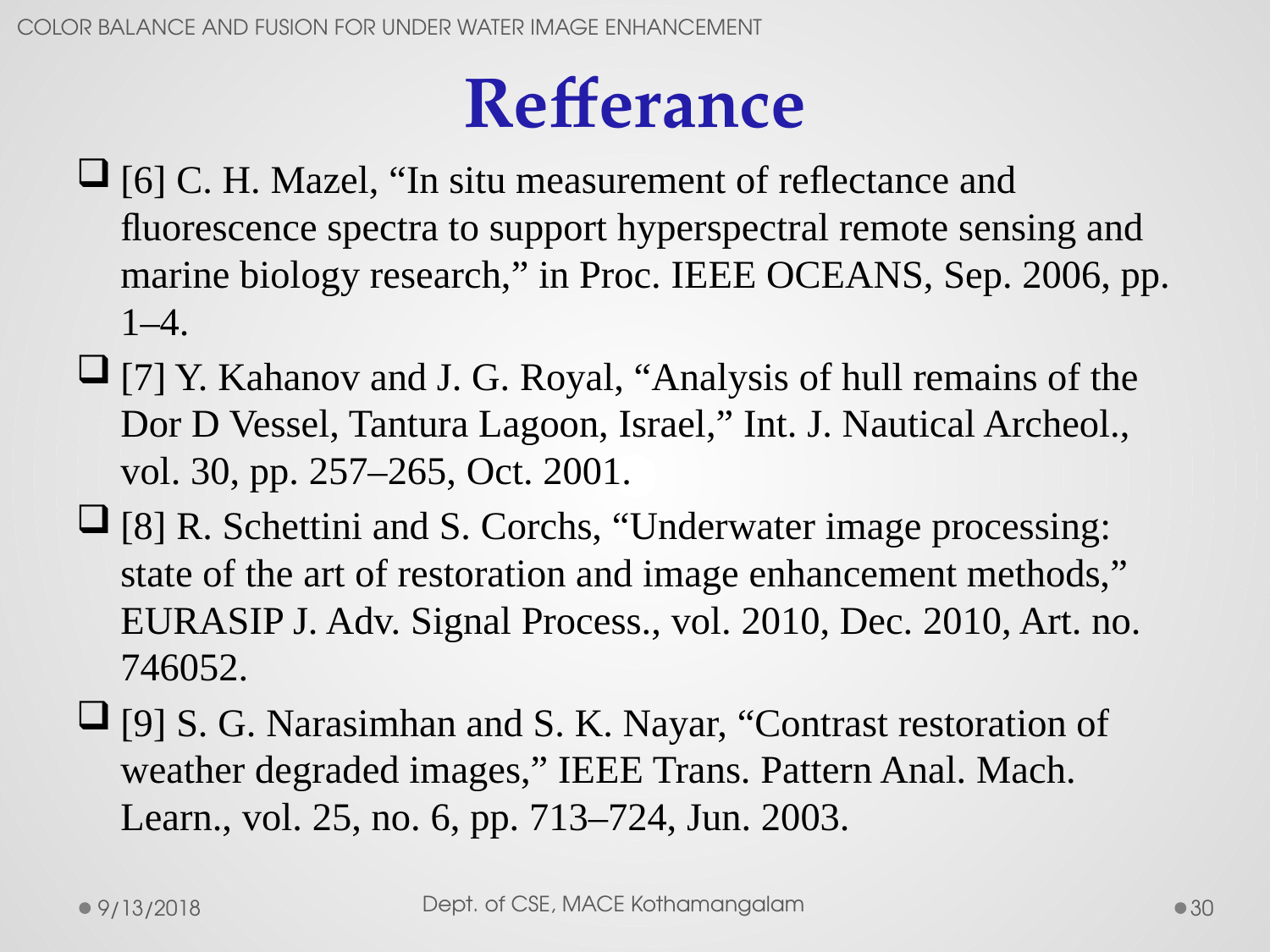

# Refferance
COLOR BALANCE AND FUSION FOR UNDER WATER IMAGE ENHANCEMENT
[6] C. H. Mazel, “In situ measurement of reﬂectance and ﬂuorescence spectra to support hyperspectral remote sensing and marine biology research,” in Proc. IEEE OCEANS, Sep. 2006, pp. 1–4.
[7] Y. Kahanov and J. G. Royal, “Analysis of hull remains of the Dor D Vessel, Tantura Lagoon, Israel,” Int. J. Nautical Archeol., vol. 30, pp. 257–265, Oct. 2001.
[8] R. Schettini and S. Corchs, “Underwater image processing: state of the art of restoration and image enhancement methods,” EURASIP J. Adv. Signal Process., vol. 2010, Dec. 2010, Art. no. 746052.
[9] S. G. Narasimhan and S. K. Nayar, “Contrast restoration of weather degraded images,” IEEE Trans. Pattern Anal. Mach. Learn., vol. 25, no. 6, pp. 713–724, Jun. 2003.

 Dept. of CSE, MACE Kothamangalam
9/13/2018
30